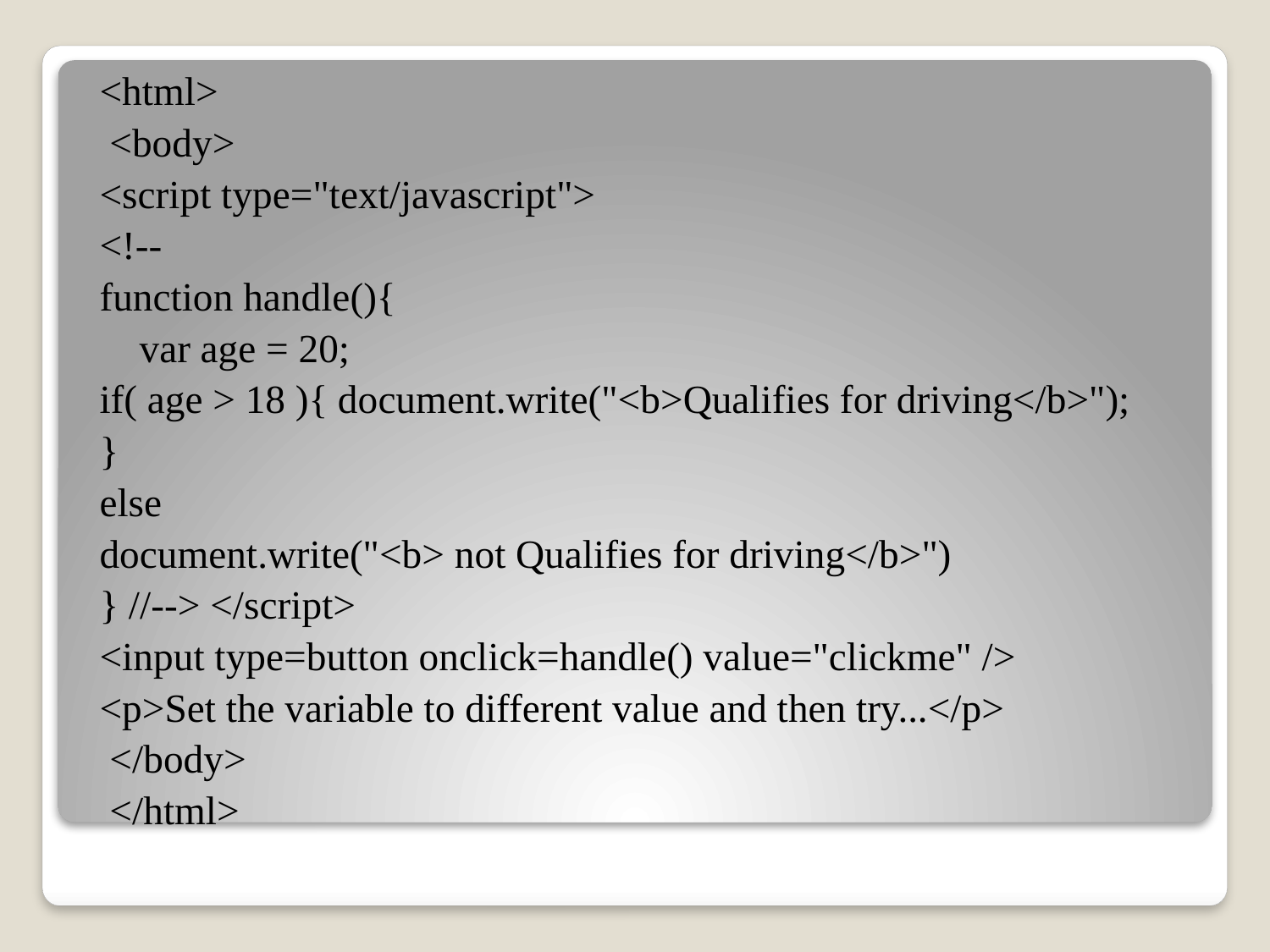

<html>
 <body>
<script type="text/javascript">
<!--
function handle(){
    var age = 20;
if( age > 18 ){ document.write("<b>Qualifies for driving</b>");
}
else
document.write("<b> not Qualifies for driving</b>")
} //--> </script>
<input type=button onclick=handle() value="clickme" />
<p>Set the variable to different value and then try...</p>
 </body>
 </html>